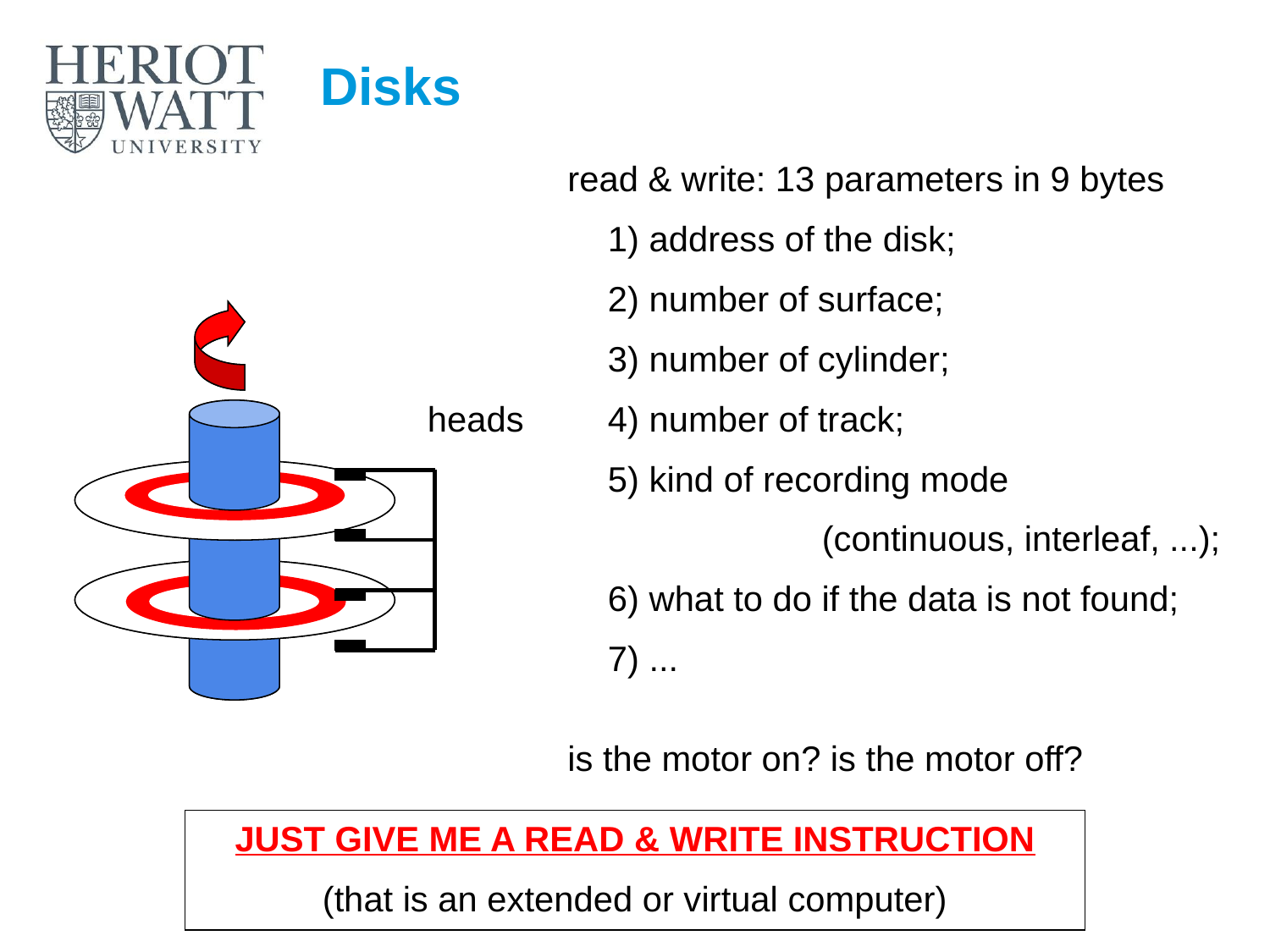

Disks
read & write: 13 parameters in 9 bytes
1) address of the disk;
2) number of surface;
3) number of cylinder;
4) number of track;
5) kind of recording mode
                      (continuous, interleaf, ...);
6) what to do if the data is not found;
7) ...

heads

is the motor on? is the motor off?
JUST GIVE ME A READ & WRITE INSTRUCTION
(that is an extended or virtual computer)